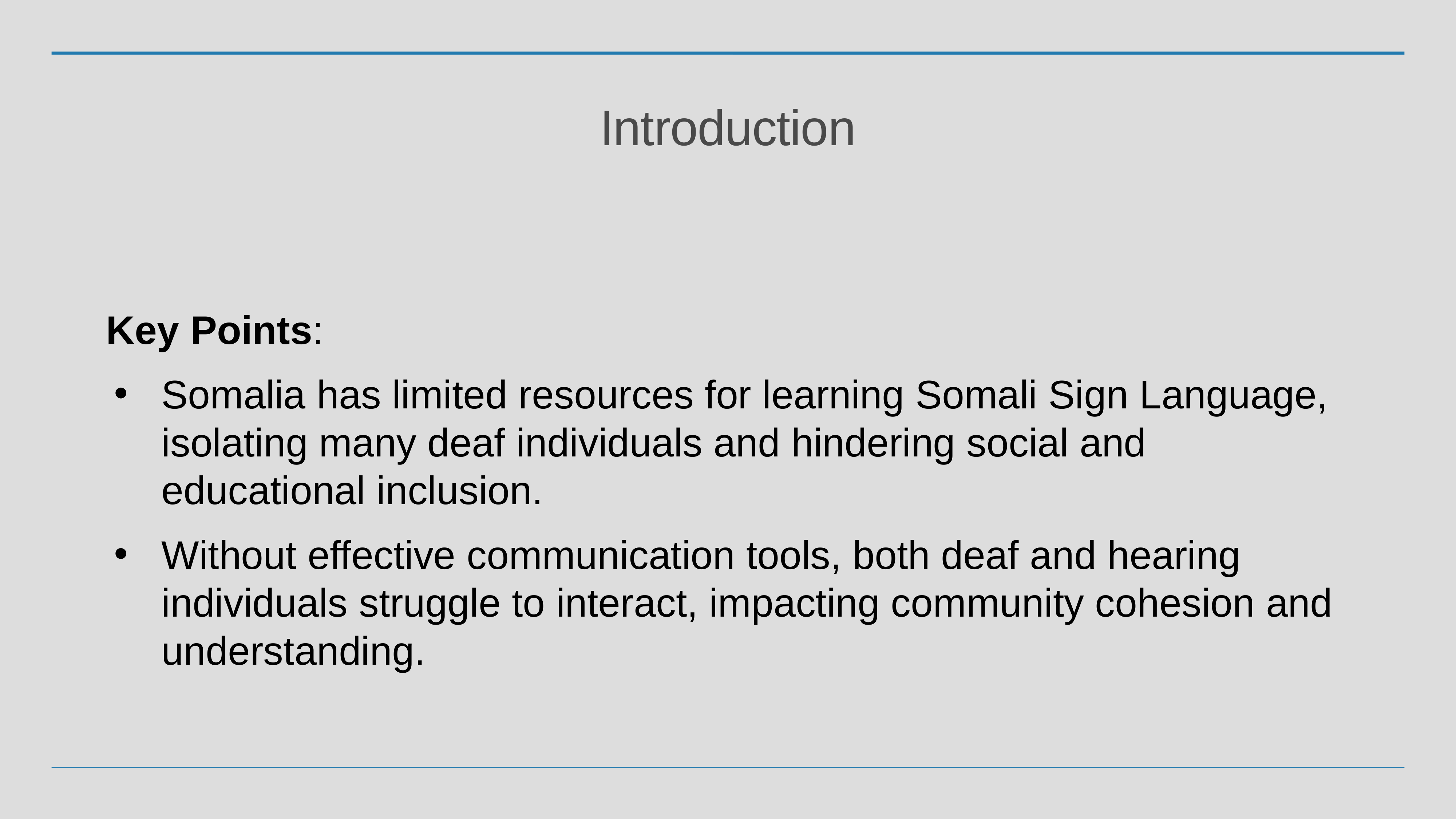

# Introduction
Key Points:
Somalia has limited resources for learning Somali Sign Language, isolating many deaf individuals and hindering social and educational inclusion.
Without effective communication tools, both deaf and hearing individuals struggle to interact, impacting community cohesion and understanding.